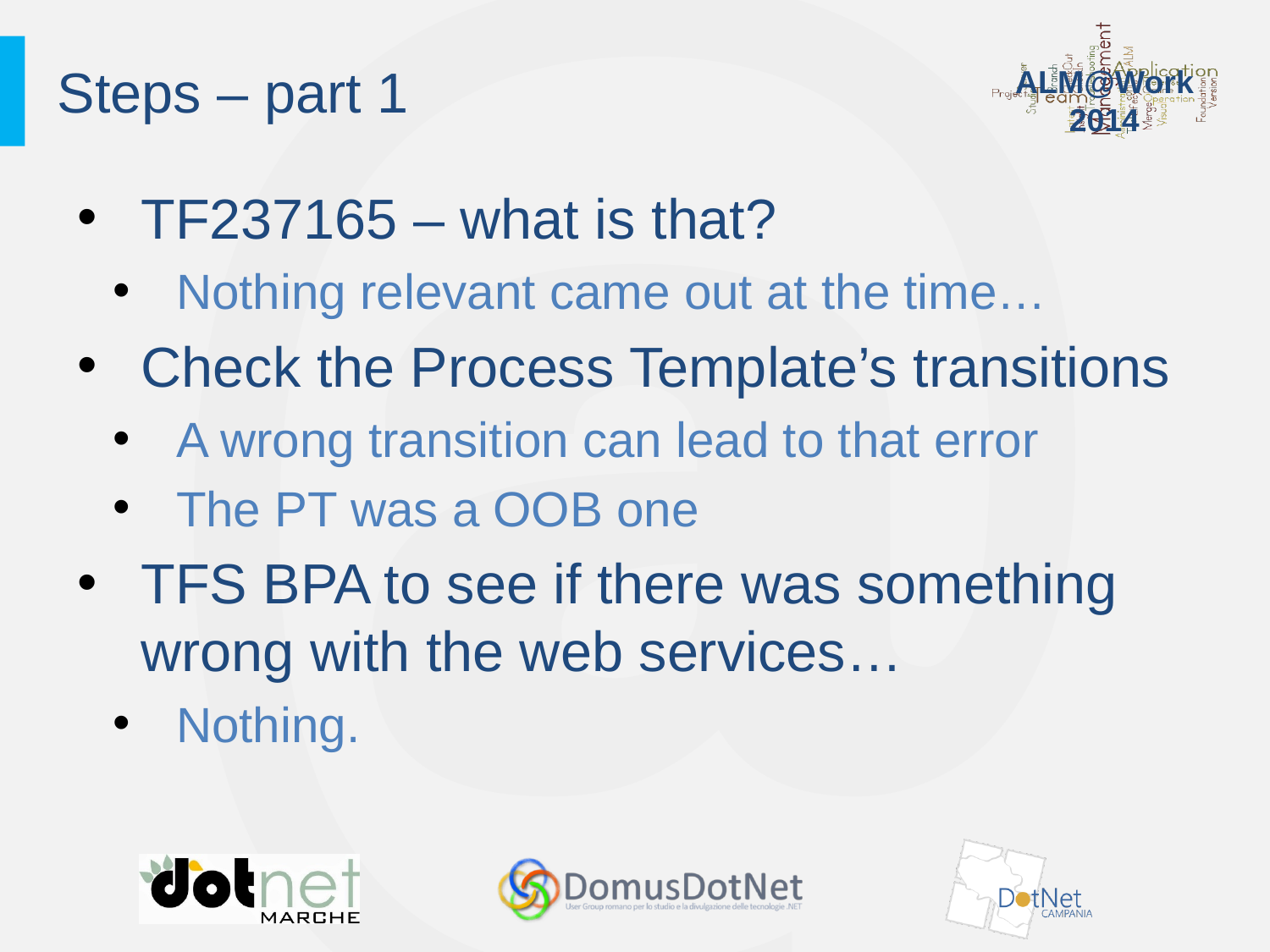

# Steps – part 1
TF237165 – what is that?
Nothing relevant came out at the time…
Check the Process Template’s transitions
A wrong transition can lead to that error
The PT was a OOB one
TFS BPA to see if there was something wrong with the web services…
Nothing.